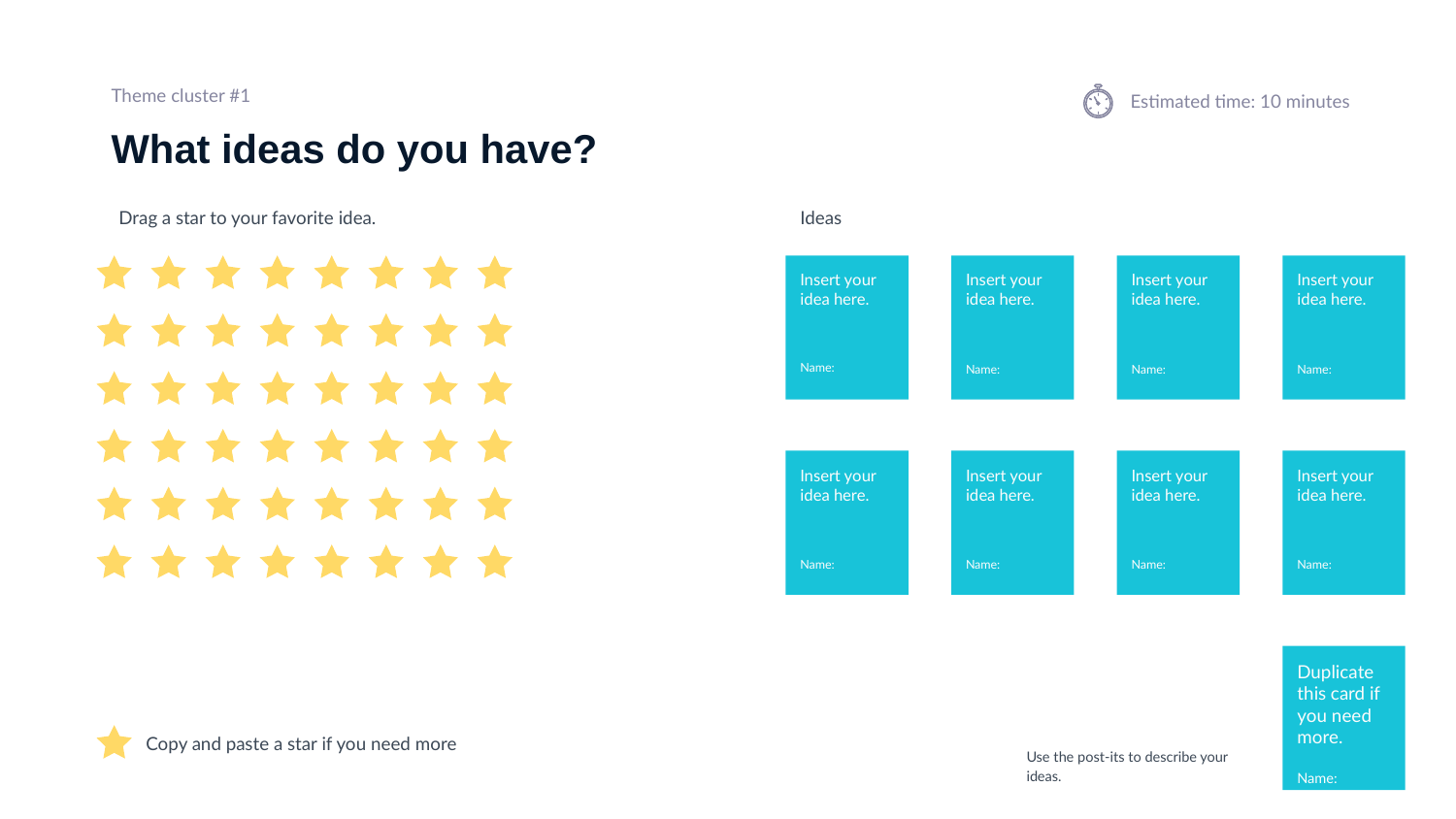

Theme cluster #1
Estimated time: 10 minutes

# What ideas do you have?
Drag a star to your favorite idea.
Ideas
Insert your idea here.

Name:

Insert your idea here.

Name:
Insert your idea here.

Name:

Insert your idea here.

Name:

Insert your idea here.

Name:

Insert your idea here.

Name:

Insert your idea here.

Name:

Insert your idea here.

Name:

Duplicate this card if you need more.

Name:
Copy and paste a star if you need more

Use the post-its to describe your ideas.